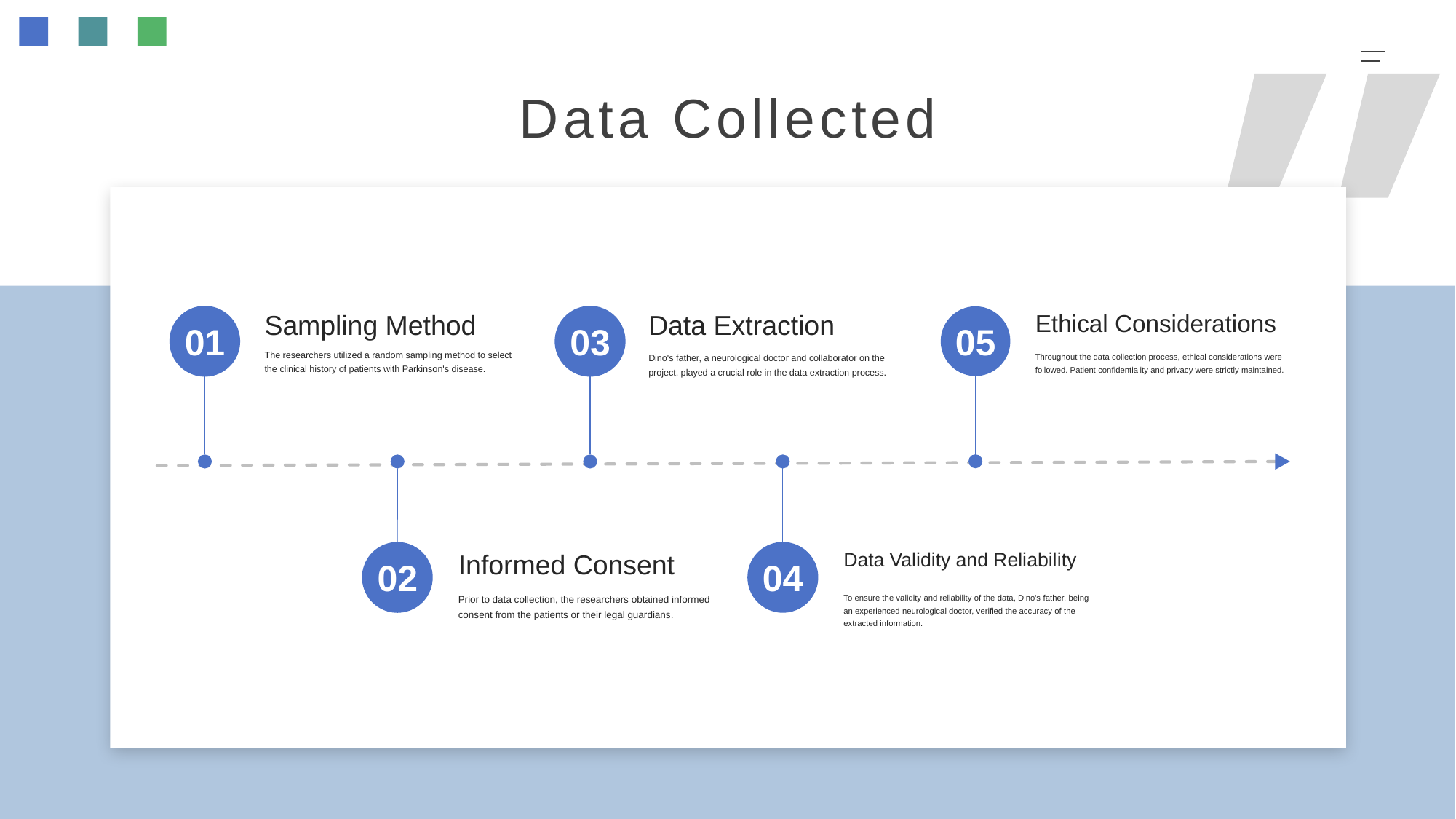

Data Collected

Sampling Method
Data Extraction
Ethical Considerations

03
01
05
The researchers utilized a random sampling method to select the clinical history of patients with Parkinson's disease.
Throughout the data collection process, ethical considerations were followed. Patient confidentiality and privacy were strictly maintained.
Dino's father, a neurological doctor and collaborator on the project, played a crucial role in the data extraction process.

Data Validity and Reliability
Informed Consent

02
04
To ensure the validity and reliability of the data, Dino's father, being an experienced neurological doctor, verified the accuracy of the extracted information.
Prior to data collection, the researchers obtained informed consent from the patients or their legal guardians.